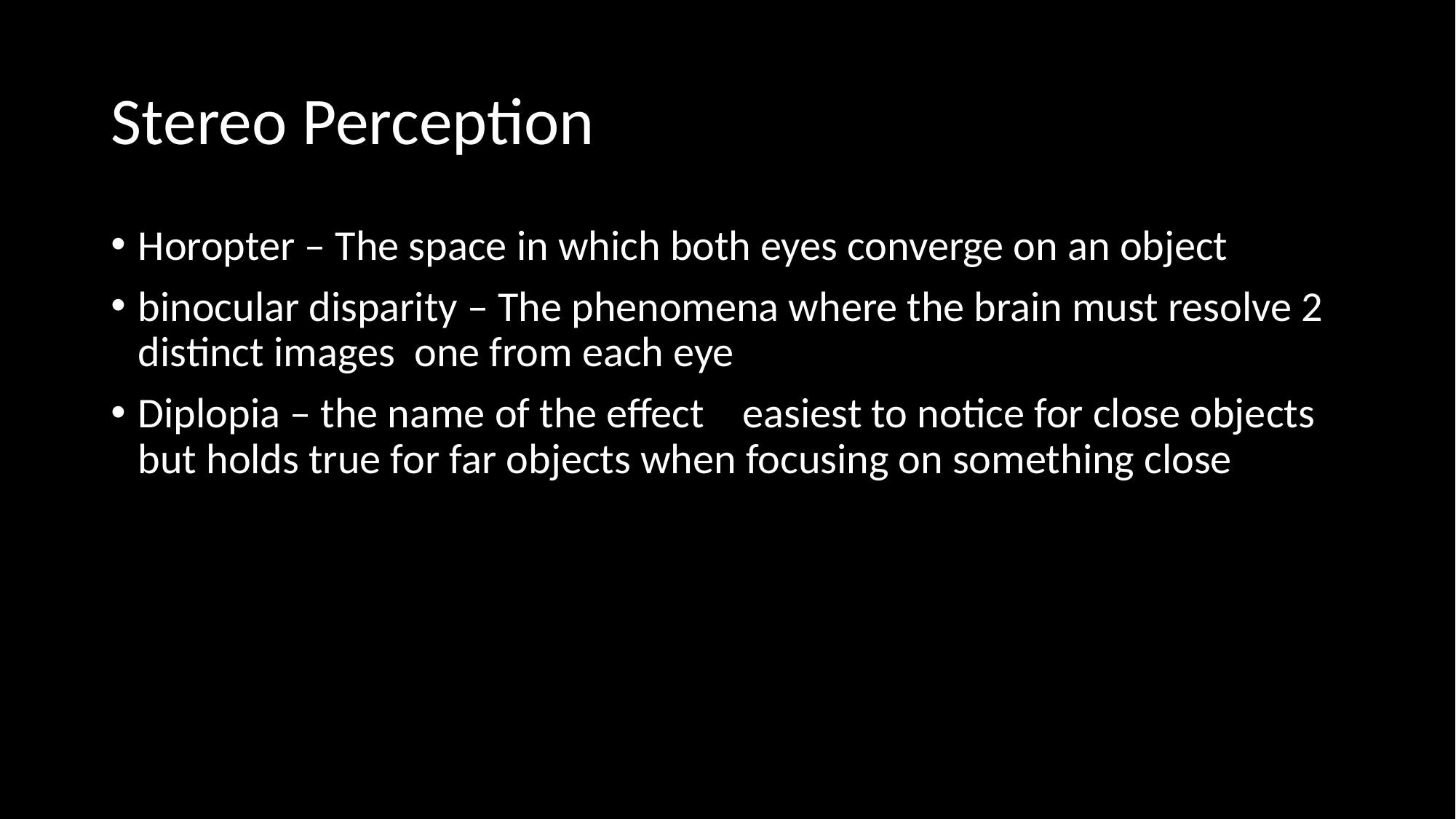

# Stereo Perception
Horopter – The space in which both eyes converge on an object
binocular disparity – The phenomena where the brain must resolve 2 distinct images  one from each eye
Diplopia – the name of the effect    easiest to notice for close objects but holds true for far objects when focusing on something close